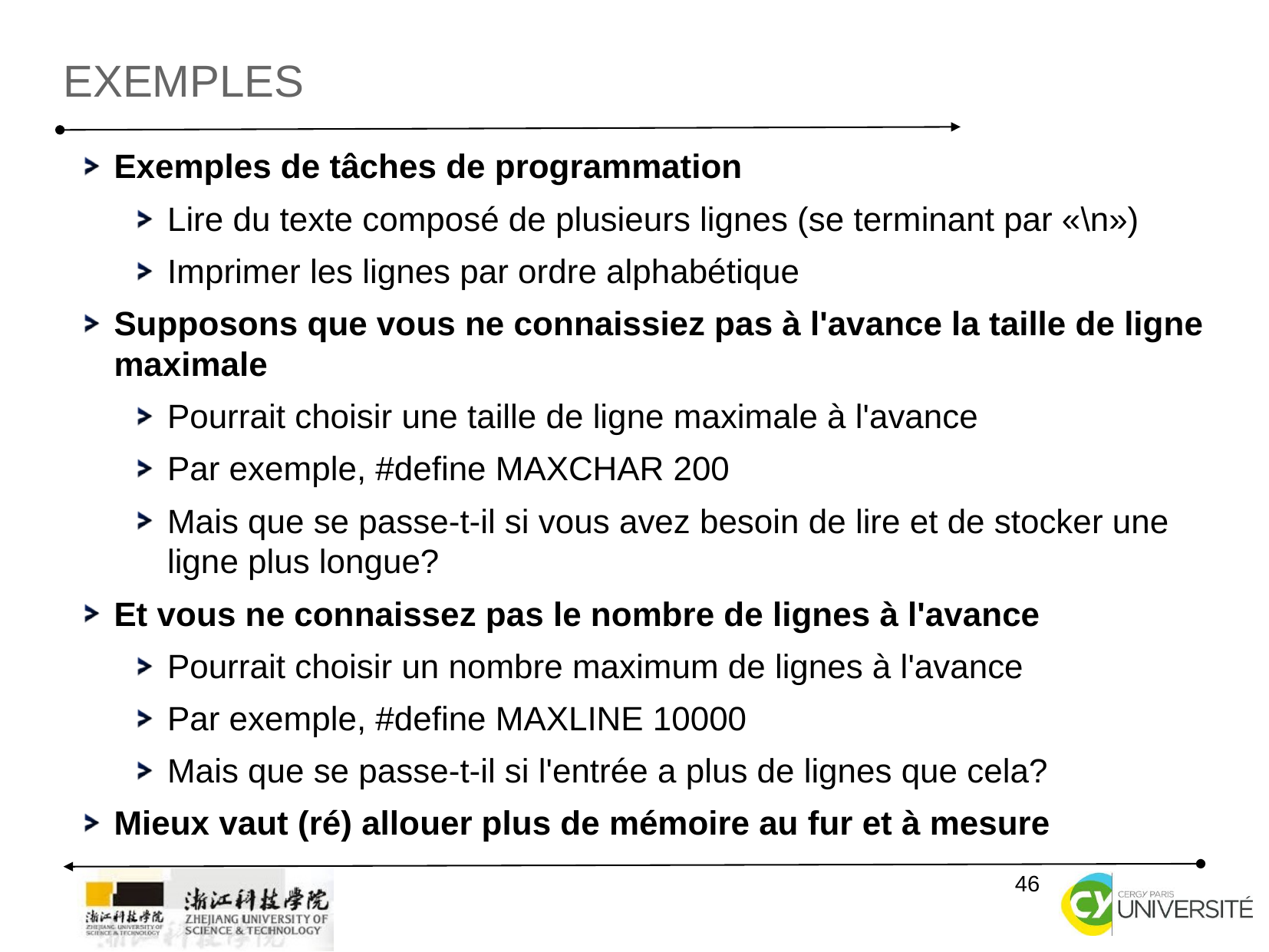

Exemples
Exemples de tâches de programmation
Lire du texte composé de plusieurs lignes (se terminant par «\n»)
Imprimer les lignes par ordre alphabétique
Supposons que vous ne connaissiez pas à l'avance la taille de ligne maximale
Pourrait choisir une taille de ligne maximale à l'avance
Par exemple, #define MAXCHAR 200
Mais que se passe-t-il si vous avez besoin de lire et de stocker une ligne plus longue?
Et vous ne connaissez pas le nombre de lignes à l'avance
Pourrait choisir un nombre maximum de lignes à l'avance
Par exemple, #define MAXLINE 10000
Mais que se passe-t-il si l'entrée a plus de lignes que cela?
Mieux vaut (ré) allouer plus de mémoire au fur et à mesure